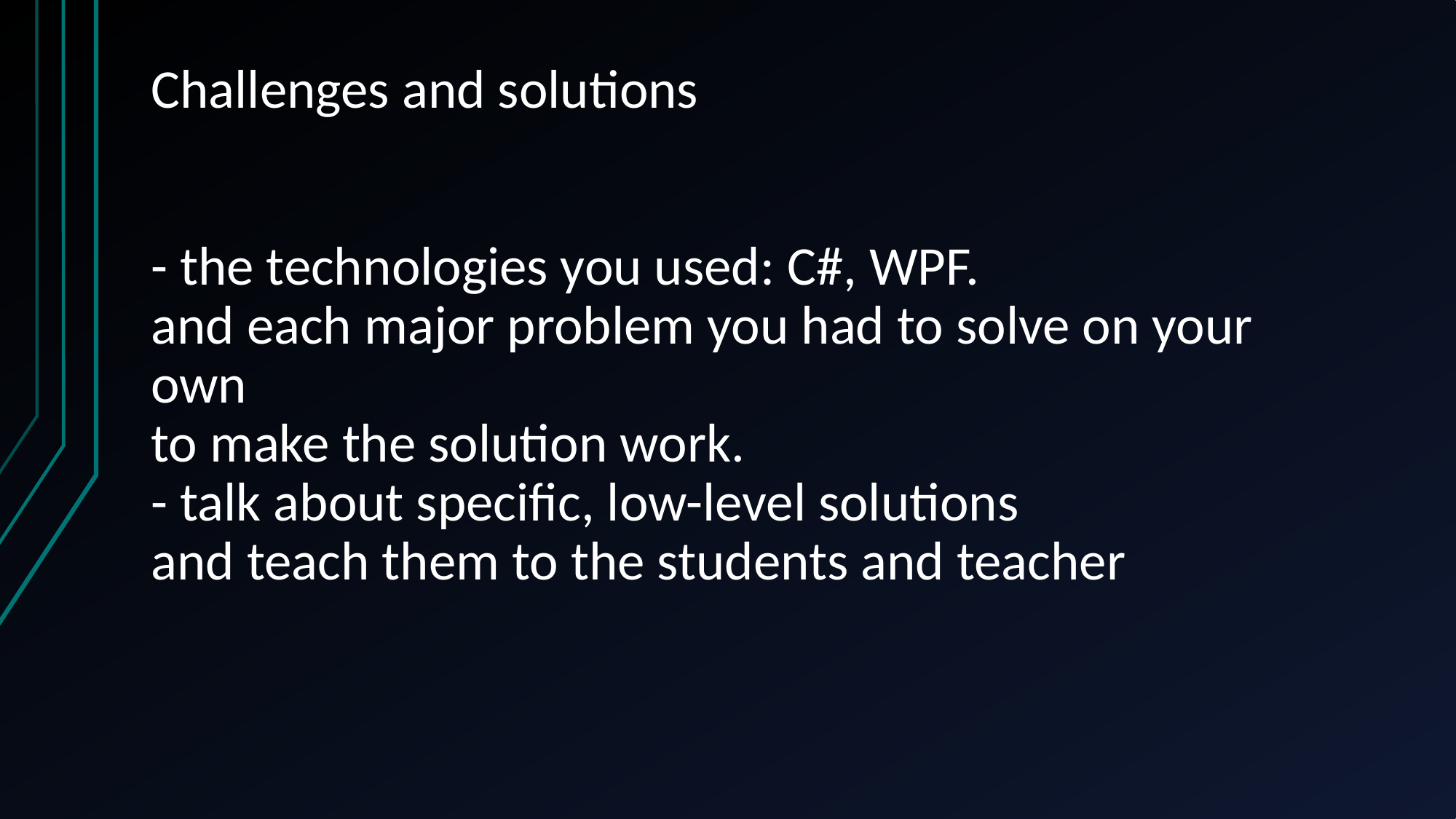

# Challenges and solutions - the technologies you used: C#, WPF. and each major problem you had to solve on your own to make the solution work. - talk about specific, low-level solutions and teach them to the students and teacher